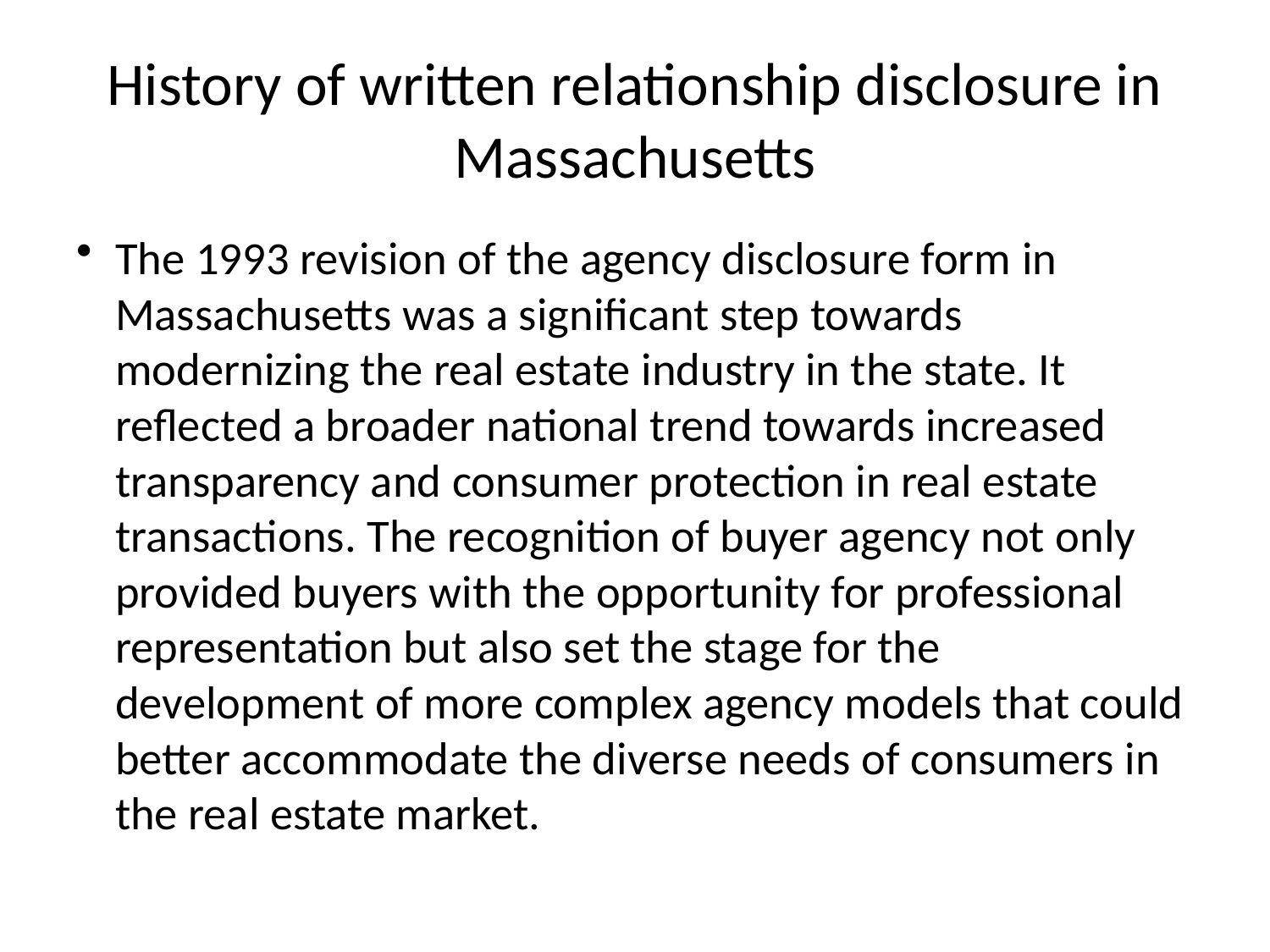

# History of written relationship disclosure in Massachusetts

The 1993 revision of the agency disclosure form in Massachusetts was a significant step towards modernizing the real estate industry in the state. It reflected a broader national trend towards increased transparency and consumer protection in real estate transactions. The recognition of buyer agency not only provided buyers with the opportunity for professional representation but also set the stage for the development of more complex agency models that could better accommodate the diverse needs of consumers in the real estate market.